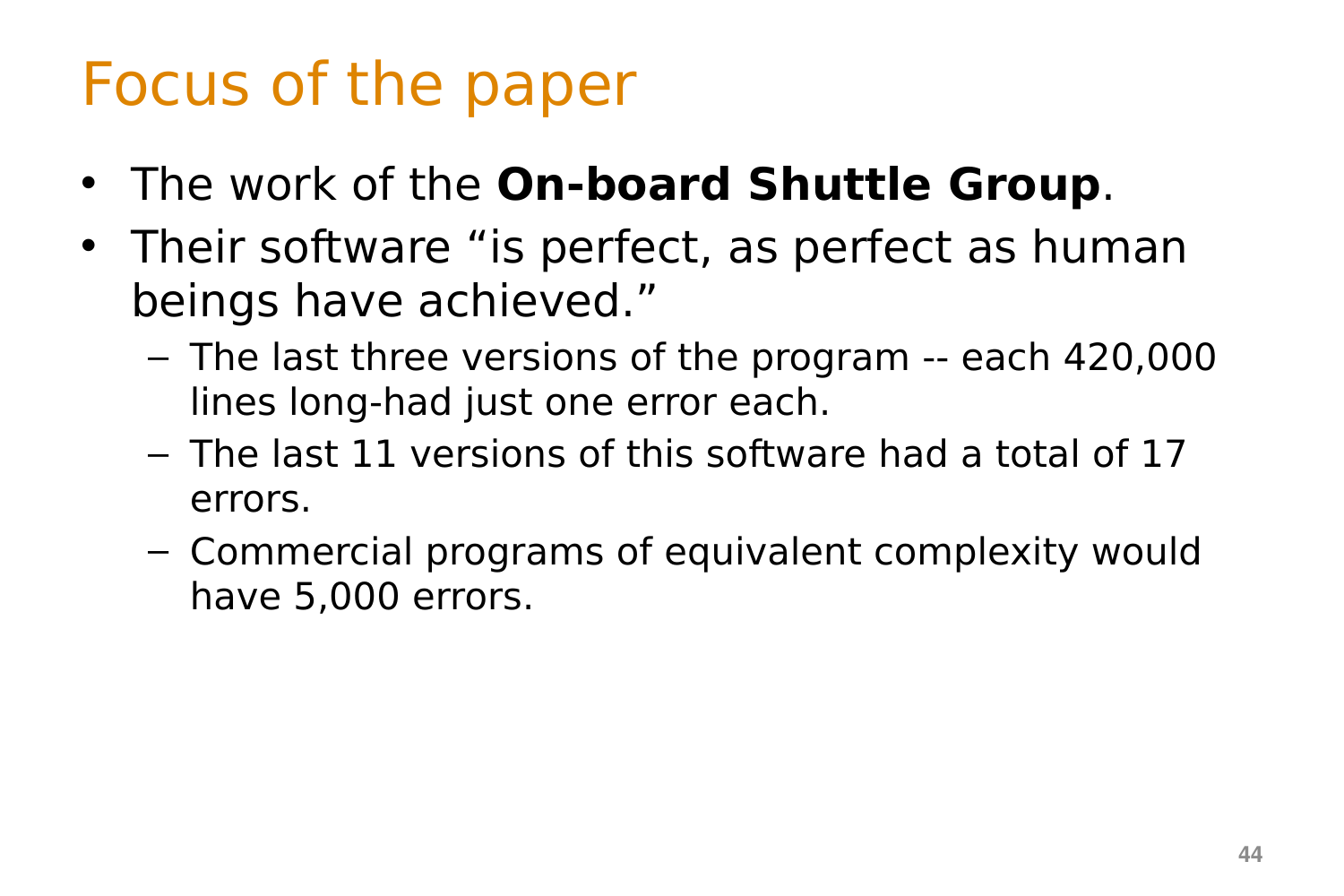

# Focus of the paper
The work of the On-board Shuttle Group.
Their software “is perfect, as perfect as human beings have achieved.”
The last three versions of the program -- each 420,000 lines long-had just one error each.
The last 11 versions of this software had a total of 17 errors.
Commercial programs of equivalent complexity would have 5,000 errors.

44